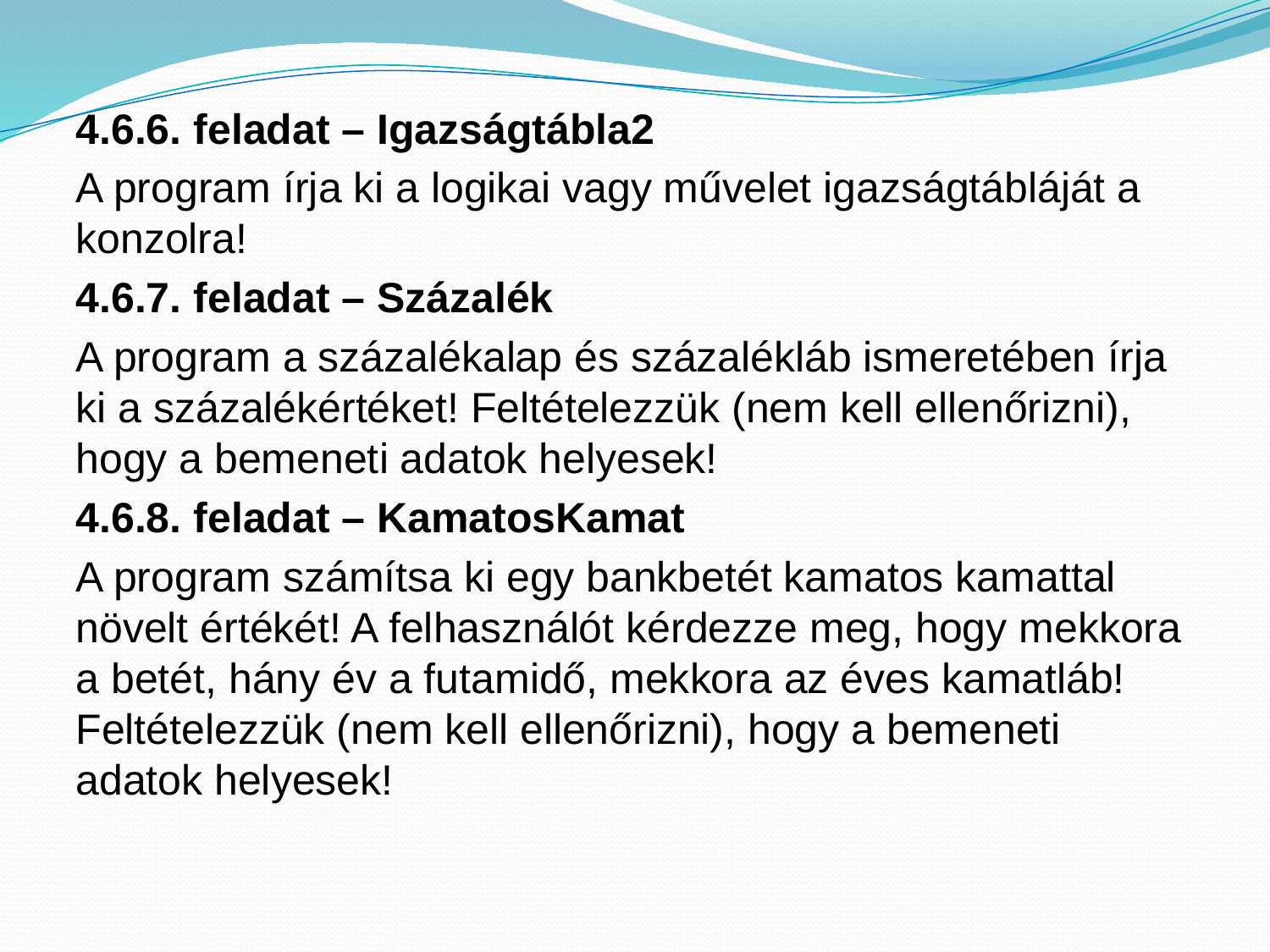

4.6.6. feladat – Igazságtábla2
A program írja ki a logikai vagy művelet igazságtábláját a konzolra!
4.6.7. feladat – Százalék
A program a százalékalap és százalékláb ismeretében írja ki a százalékértéket! Feltételezzük (nem kell ellenőrizni), hogy a bemeneti adatok helyesek!
4.6.8. feladat – KamatosKamat
A program számítsa ki egy bankbetét kamatos kamattal növelt értékét! A felhasználót kérdezze meg, hogy mekkora a betét, hány év a futamidő, mekkora az éves kamatláb! Feltételezzük (nem kell ellenőrizni), hogy a bemeneti adatok helyesek!